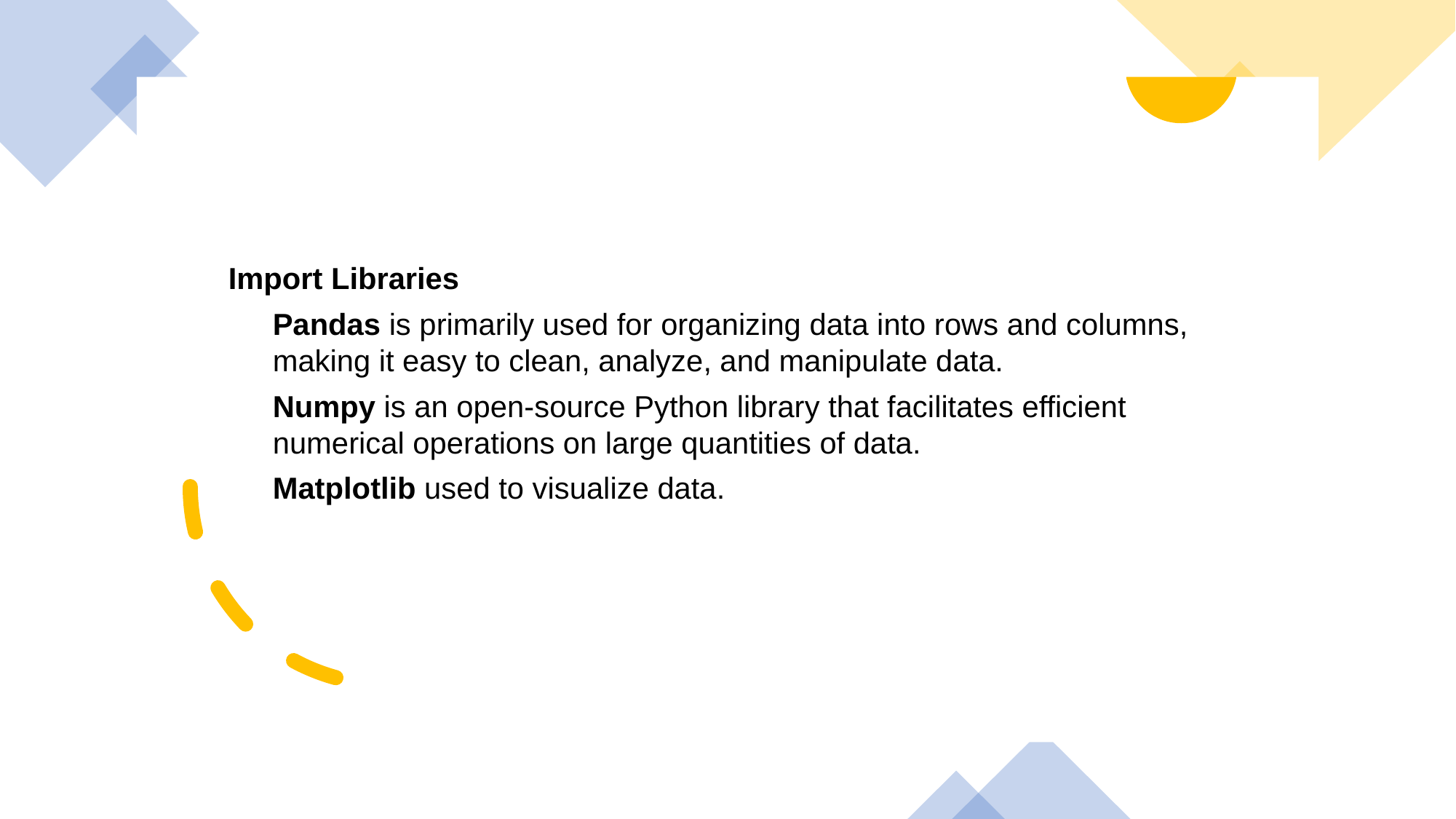

Import Libraries
Pandas is primarily used for organizing data into rows and columns, making it easy to clean, analyze, and manipulate data.
Numpy is an open-source Python library that facilitates efficient numerical operations on large quantities of data.
Matplotlib used to visualize data.